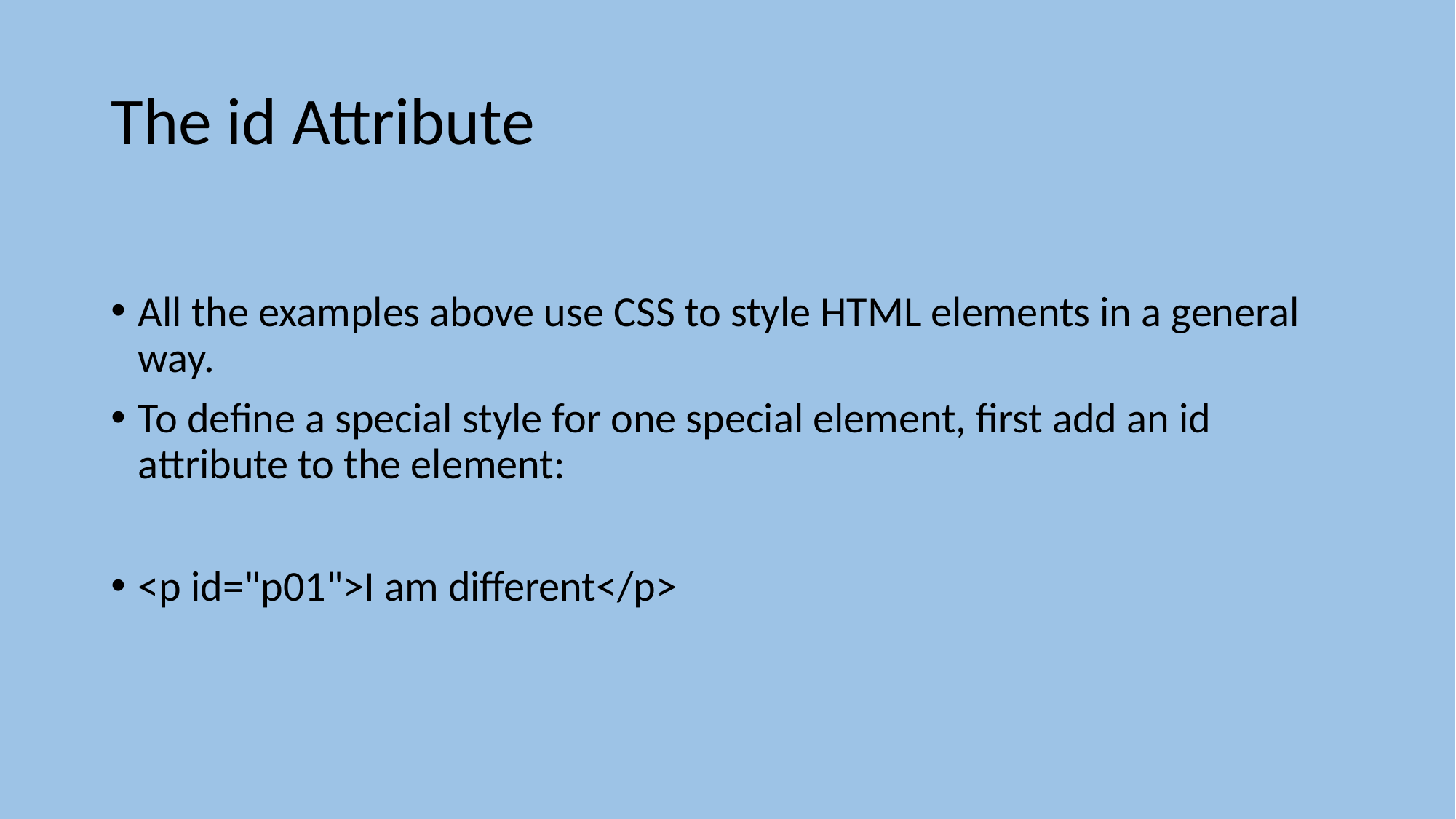

# The id Attribute

All the examples above use CSS to style HTML elements in a general way.
To define a special style for one special element, first add an id attribute to the element:

<p id="p01">I am different</p>